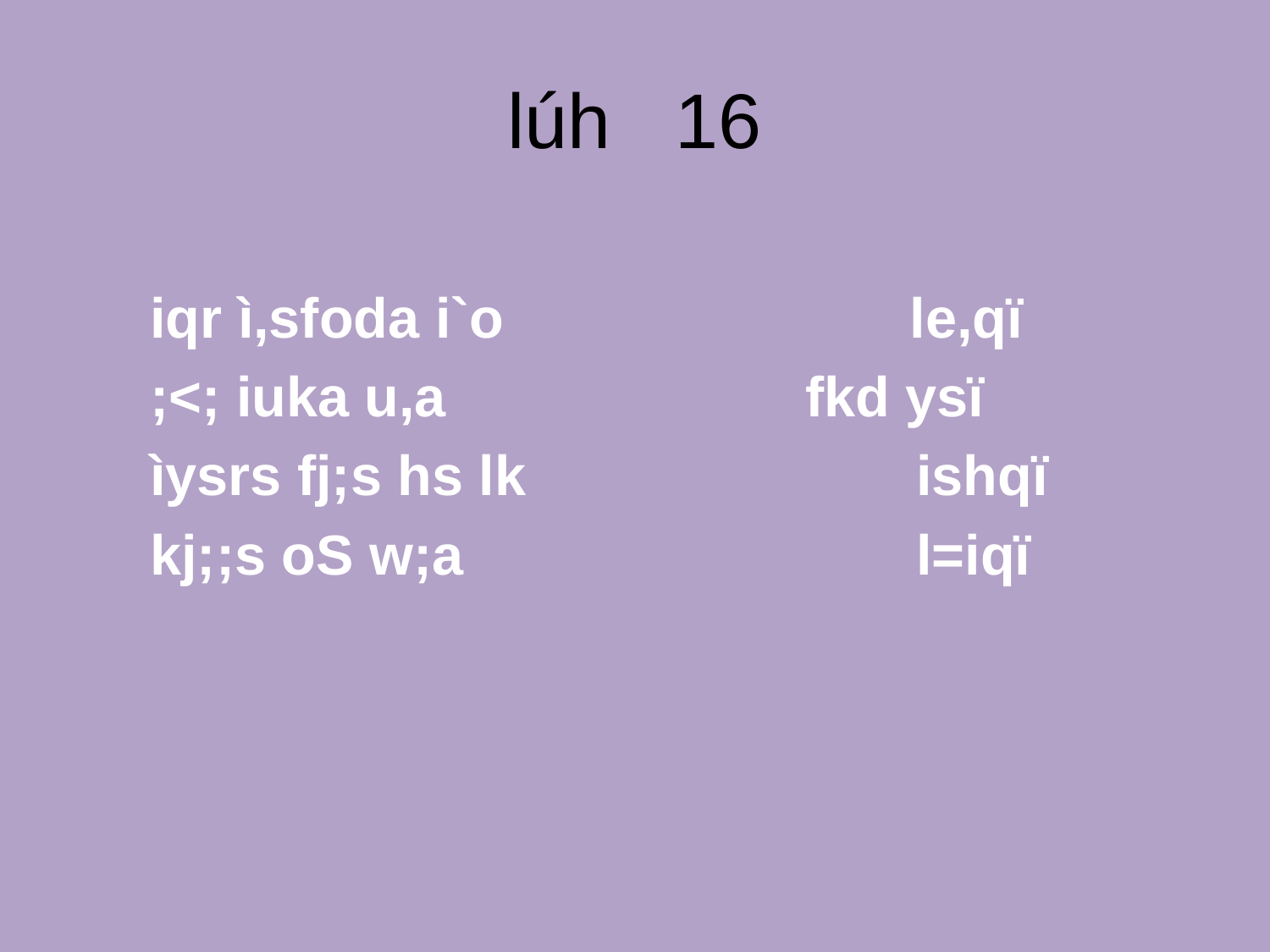

# lúh   16
iqr ì,sfoda i`o                          le,qï
;<; iuka u,a                       fkd ysï
ìysrs fj;s hs lk                         ishqï
kj;;s oS w;a                             l=iqï